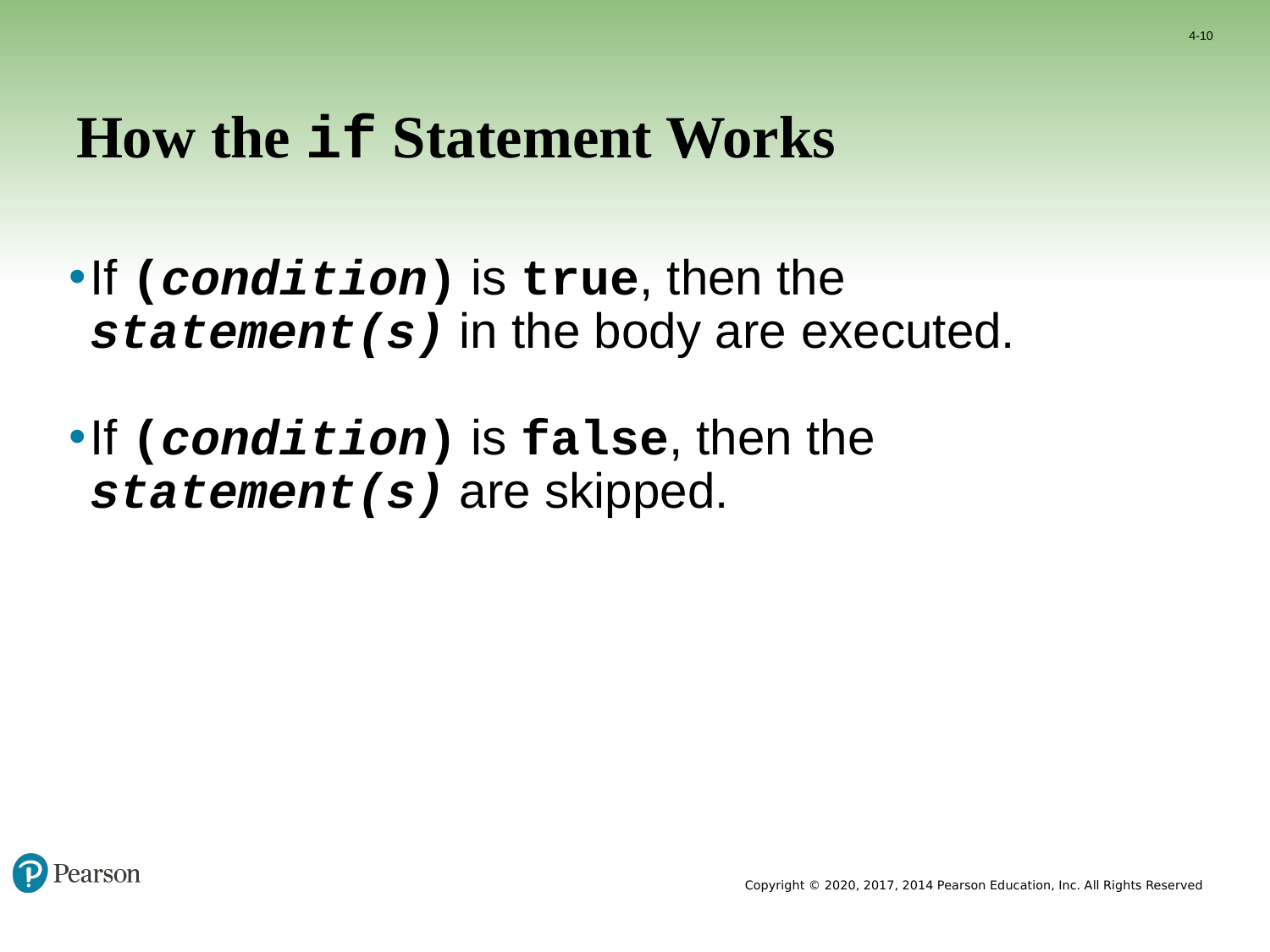

4-10
# How the if Statement Works
If (condition) is true, then the  statement(s) in the body are executed.

If (condition) is false, then the statement(s) are skipped.